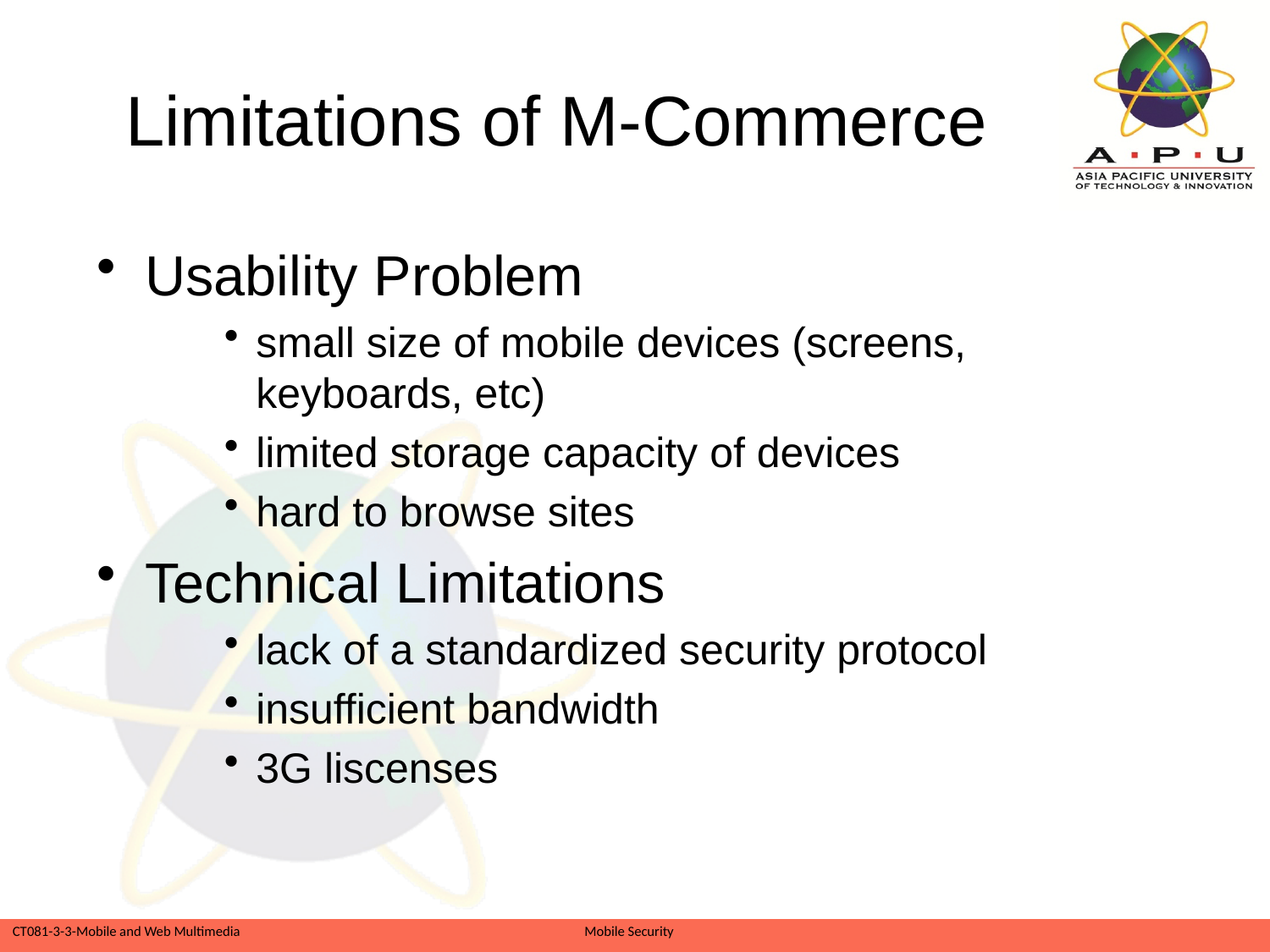

# Limitations of M-Commerce
Usability Problem
small size of mobile devices (screens, keyboards, etc)
limited storage capacity of devices
hard to browse sites
Technical Limitations
lack of a standardized security protocol
insufficient bandwidth
3G liscenses